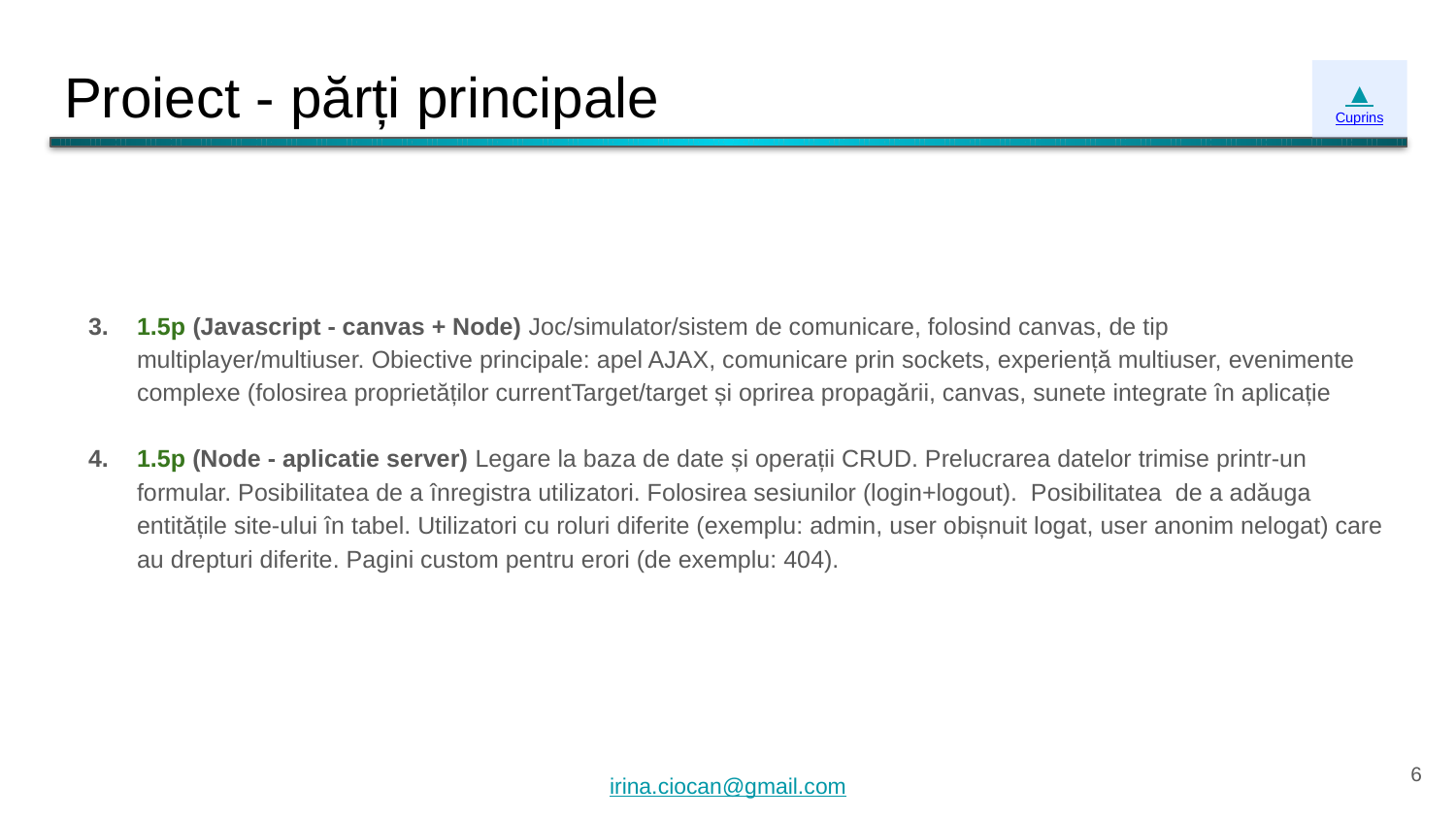

# Proiect - părți principale
▲
Cuprins

1.5p (Javascript - canvas + Node) Joc/simulator/sistem de comunicare, folosind canvas, de tip multiplayer/multiuser. Obiective principale: apel AJAX, comunicare prin sockets, experiență multiuser, evenimente complexe (folosirea proprietăților currentTarget/target și oprirea propagării, canvas, sunete integrate în aplicație
1.5p (Node - aplicatie server) Legare la baza de date și operații CRUD. Prelucrarea datelor trimise printr-un formular. Posibilitatea de a înregistra utilizatori. Folosirea sesiunilor (login+logout).  Posibilitatea  de a adăuga entitățile site-ului în tabel. Utilizatori cu roluri diferite (exemplu: admin, user obișnuit logat, user anonim nelogat) care au drepturi diferite. Pagini custom pentru erori (de exemplu: 404).

6
irina.ciocan@gmail.com